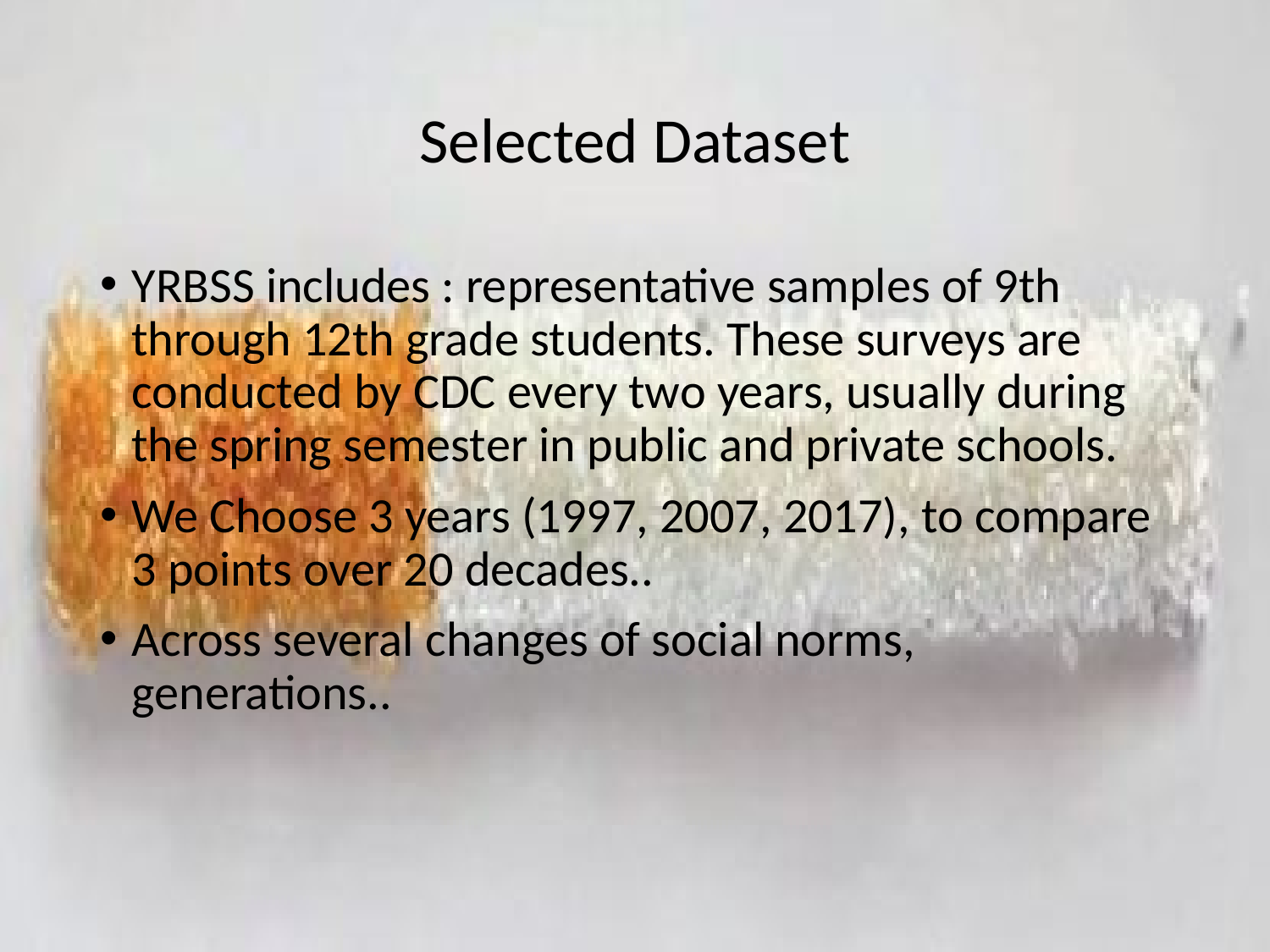

# Selected Dataset
YRBSS includes : representative samples of 9th through 12th grade students. These surveys are conducted by CDC every two years, usually during the spring semester in public and private schools.
We Choose 3 years (1997, 2007, 2017), to compare 3 points over 20 decades..
Across several changes of social norms, generations..